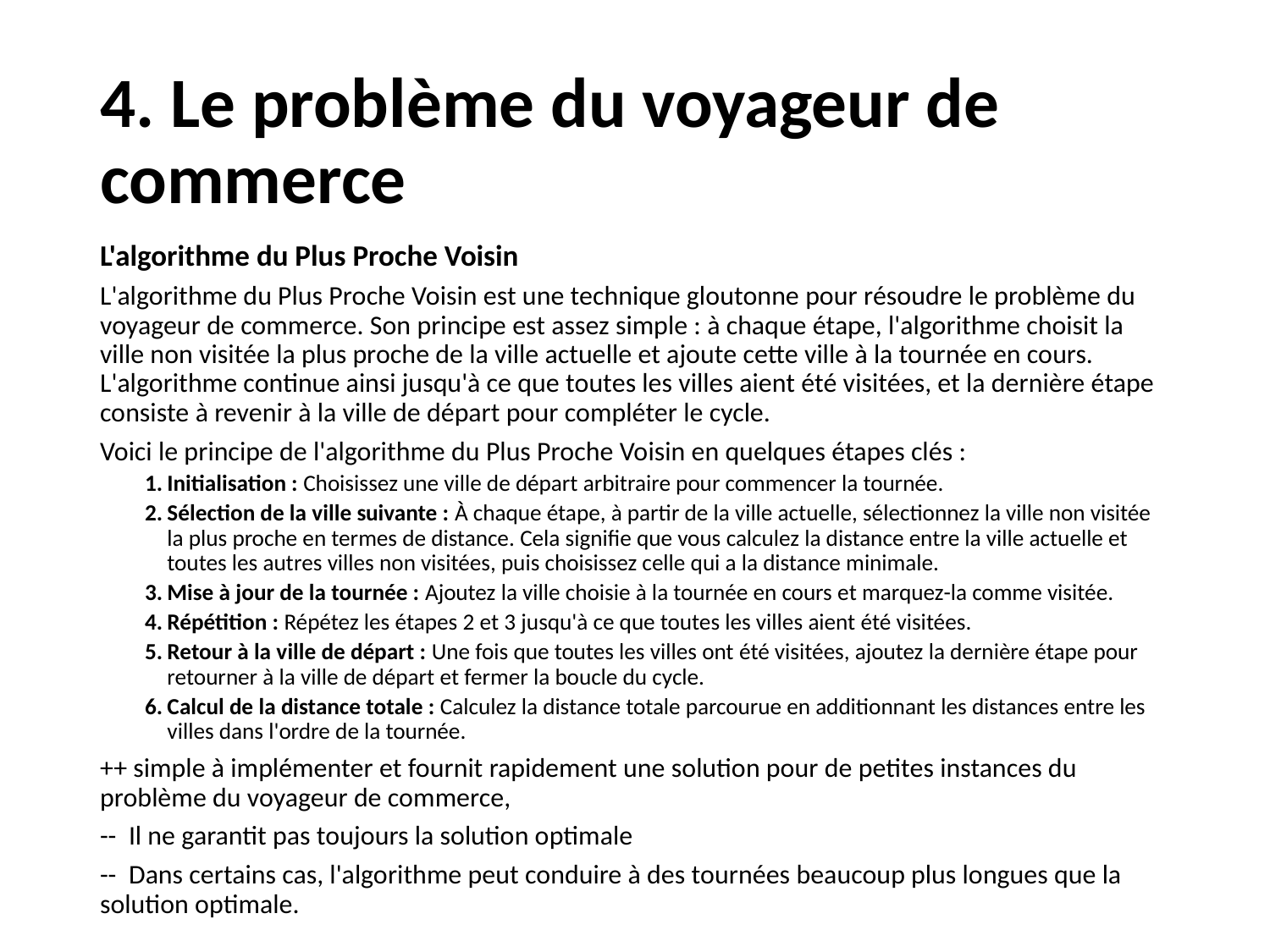

# 4. Le problème du voyageur de commerce
L'algorithme du Plus Proche Voisin
L'algorithme du Plus Proche Voisin est une technique gloutonne pour résoudre le problème du voyageur de commerce. Son principe est assez simple : à chaque étape, l'algorithme choisit la ville non visitée la plus proche de la ville actuelle et ajoute cette ville à la tournée en cours. L'algorithme continue ainsi jusqu'à ce que toutes les villes aient été visitées, et la dernière étape consiste à revenir à la ville de départ pour compléter le cycle.
Voici le principe de l'algorithme du Plus Proche Voisin en quelques étapes clés :
Initialisation : Choisissez une ville de départ arbitraire pour commencer la tournée.
Sélection de la ville suivante : À chaque étape, à partir de la ville actuelle, sélectionnez la ville non visitée la plus proche en termes de distance. Cela signifie que vous calculez la distance entre la ville actuelle et toutes les autres villes non visitées, puis choisissez celle qui a la distance minimale.
Mise à jour de la tournée : Ajoutez la ville choisie à la tournée en cours et marquez-la comme visitée.
Répétition : Répétez les étapes 2 et 3 jusqu'à ce que toutes les villes aient été visitées.
Retour à la ville de départ : Une fois que toutes les villes ont été visitées, ajoutez la dernière étape pour retourner à la ville de départ et fermer la boucle du cycle.
Calcul de la distance totale : Calculez la distance totale parcourue en additionnant les distances entre les villes dans l'ordre de la tournée.
++ simple à implémenter et fournit rapidement une solution pour de petites instances du problème du voyageur de commerce,
--  Il ne garantit pas toujours la solution optimale
--  Dans certains cas, l'algorithme peut conduire à des tournées beaucoup plus longues que la solution optimale.

20